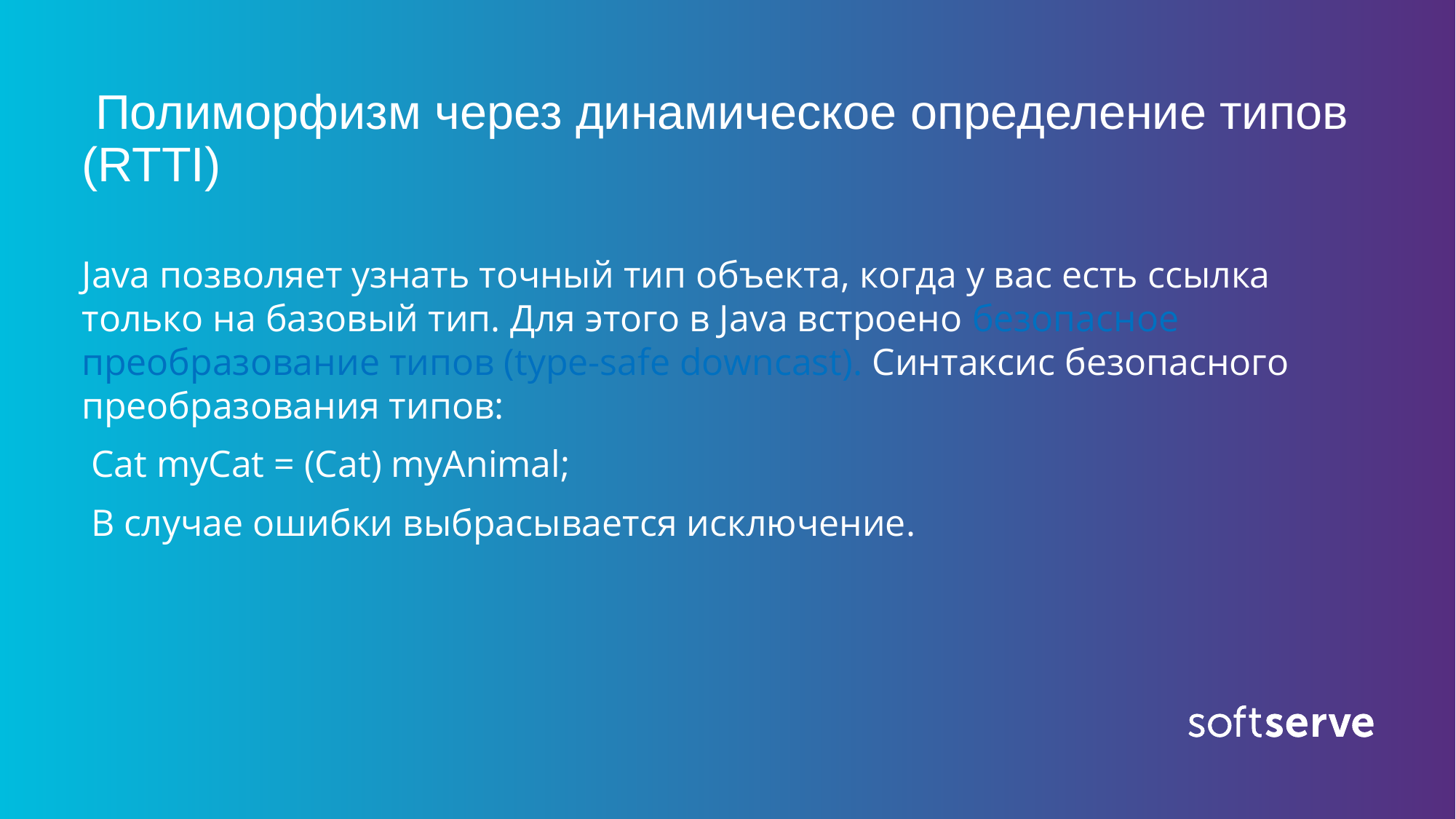

# Полиморфизм через динамическое определение типов (RTTI)
Java позволяет узнать точный тип объекта, когда у вас есть ссылка только на базовый тип. Для этого в Java встроено безопасное преобразование типов (type-safe downcast). Cинтаксис безопасного преобразования типов:
 Cat myCat = (Cat) myAnimal;
 В случае ошибки выбрасывается исключение.